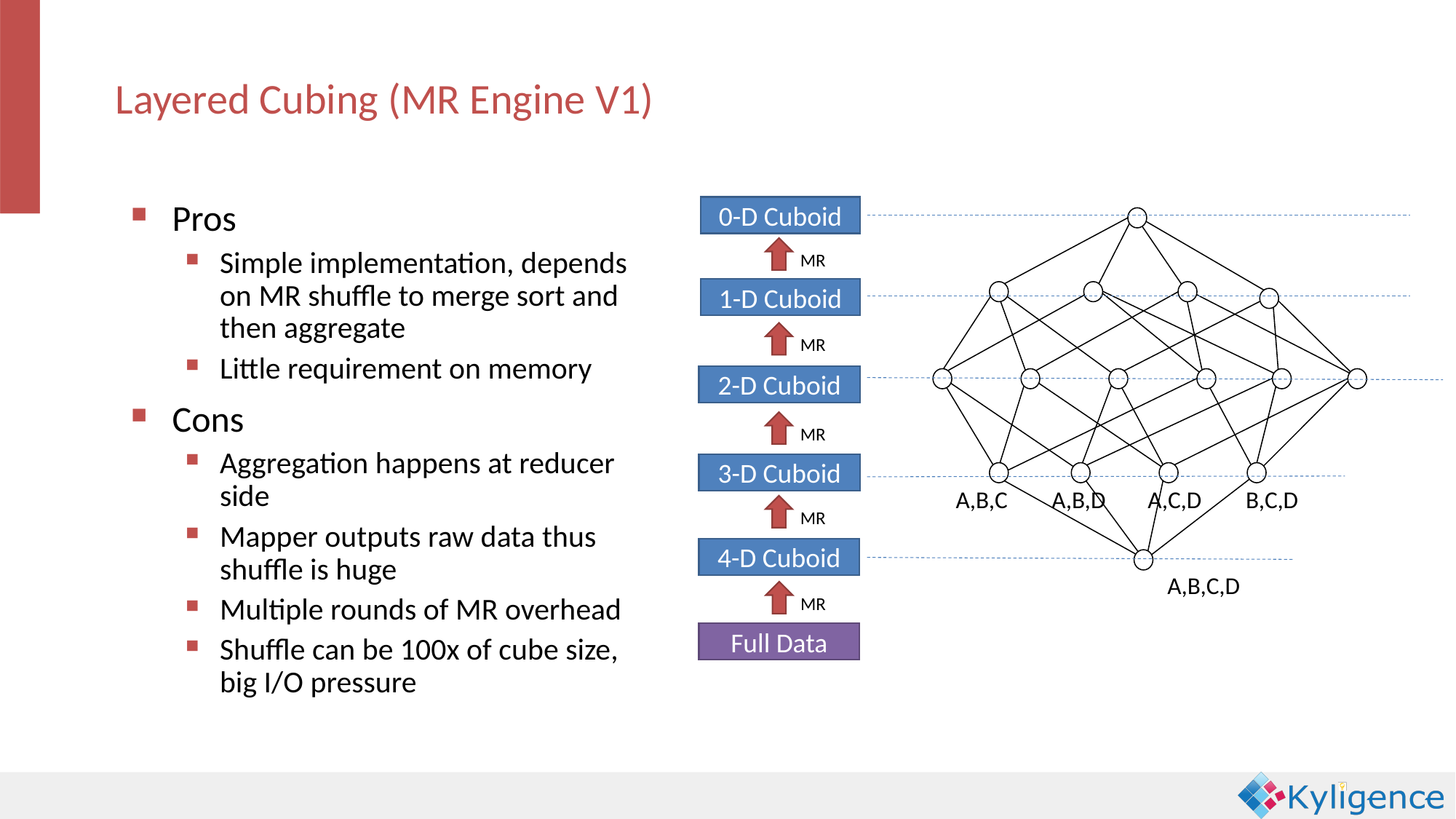

Layered Cubing (MR Engine V1)
Pros
Simple implementation, depends on MR shuffle to merge sort and then aggregate
Little requirement on memory
Cons
Aggregation happens at reducer side
Mapper outputs raw data thus shuffle is huge
Multiple rounds of MR overhead
Shuffle can be 100x of cube size, big I/O pressure

0-D Cuboid

MR
1-D Cuboid

MR
2-D Cuboid

MR
3-D Cuboid
A,B,C
A,B,D
A,C,D
B,C,D

MR
4-D Cuboid
A,B,C,D

MR
Full Data